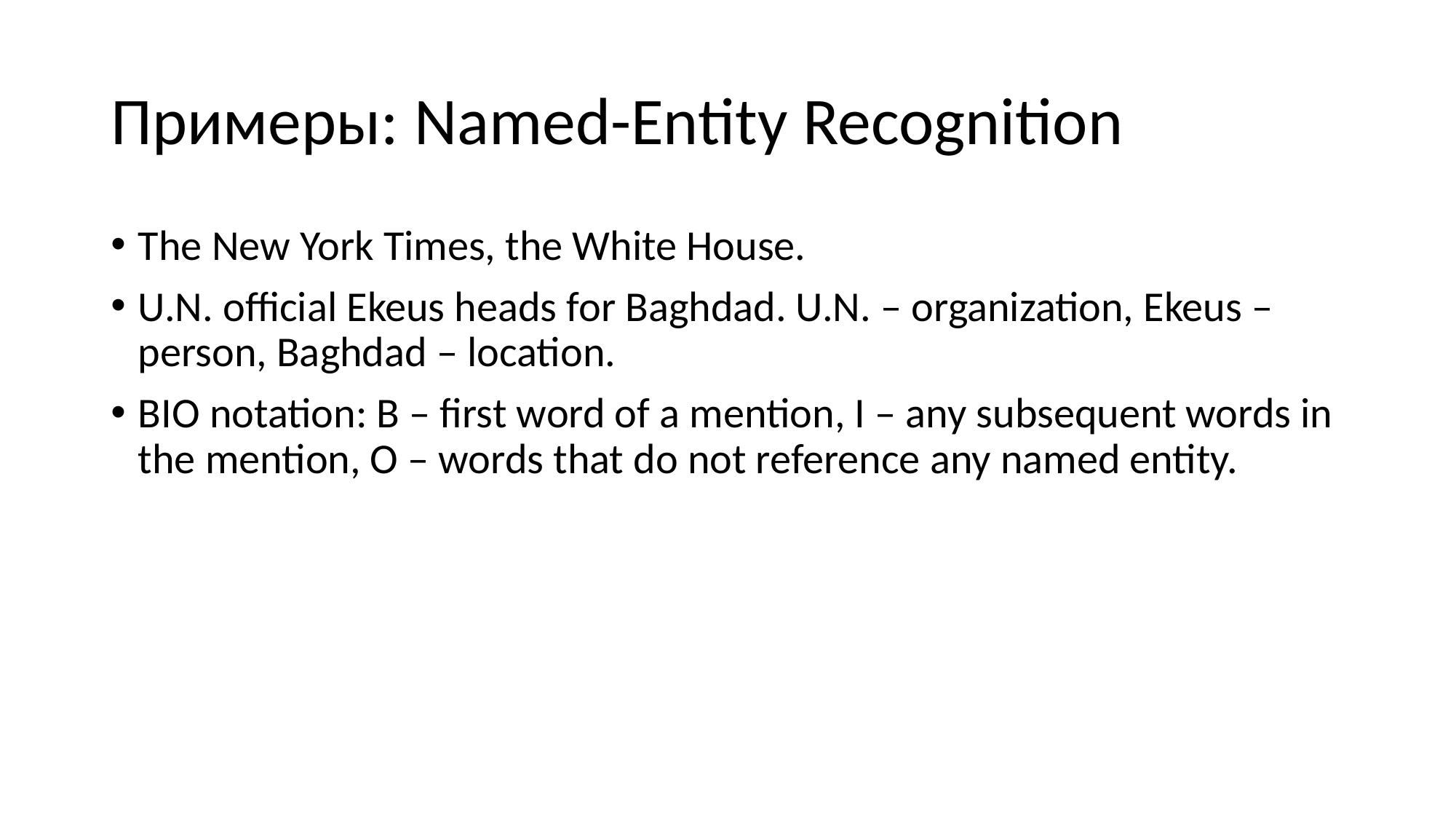

# Примеры: Named-Entity Recognition
The New York Times, the White House.
U.N. official Ekeus heads for Baghdad. U.N. – organization, Ekeus – person, Baghdad – location.
BIO notation: B – first word of a mention, I – any subsequent words in the mention, O – words that do not reference any named entity.